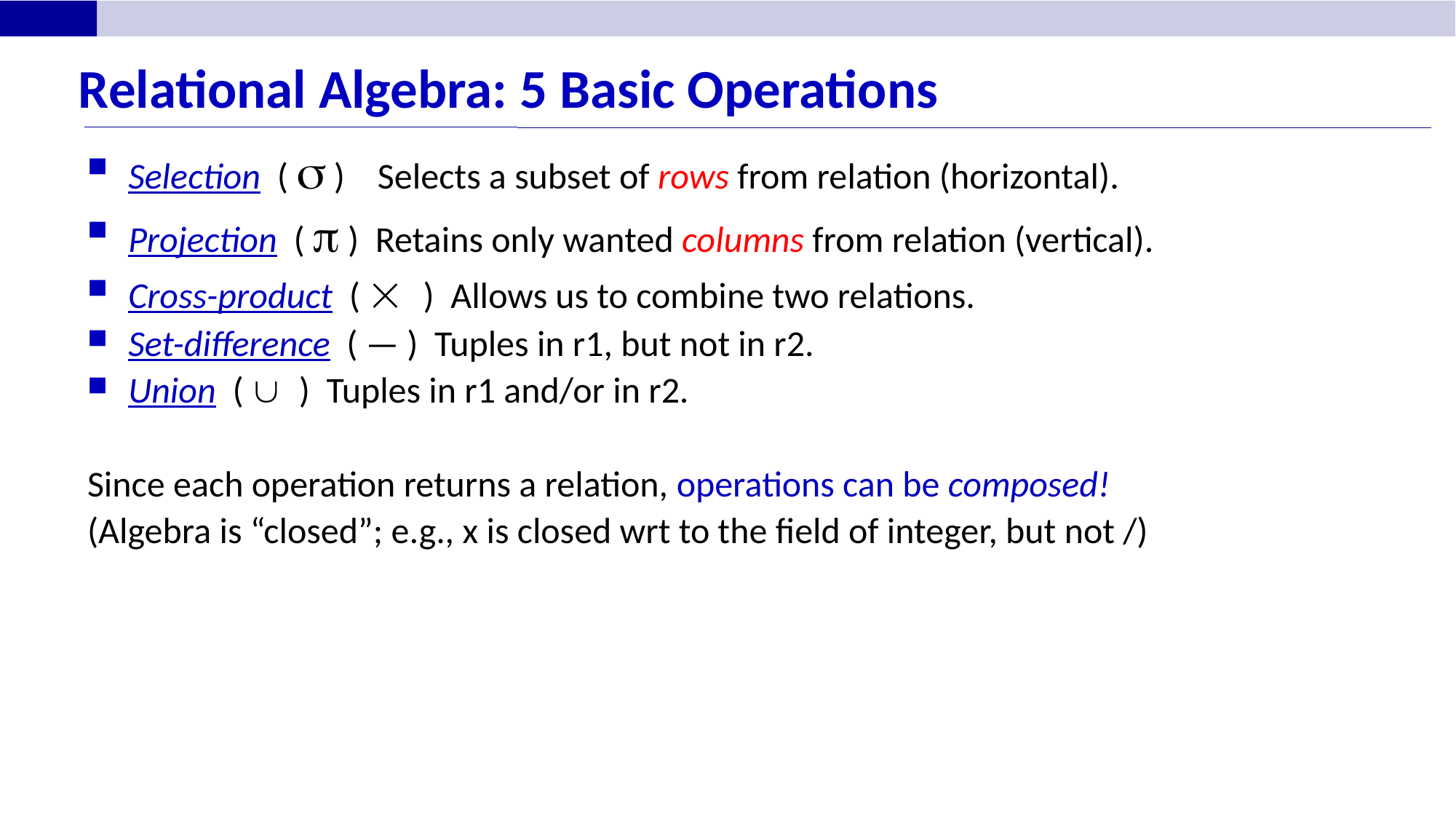

# Relational Algebra: 5 Basic Operations
Selection  ( σ )    Selects a subset of rows from relation (horizontal).
Projection  ( π )  Retains only wanted columns from relation (vertical).
Cross-product  ( × )  Allows us to combine two relations.
Set-difference  ( — )  Tuples in r1, but not in r2.
Union  ( ∪ )  Tuples in r1 and/or in r2.

Since each operation returns a relation, operations can be composed!
(Algebra is “closed”; e.g., x is closed wrt to the field of integer, but not /)
6